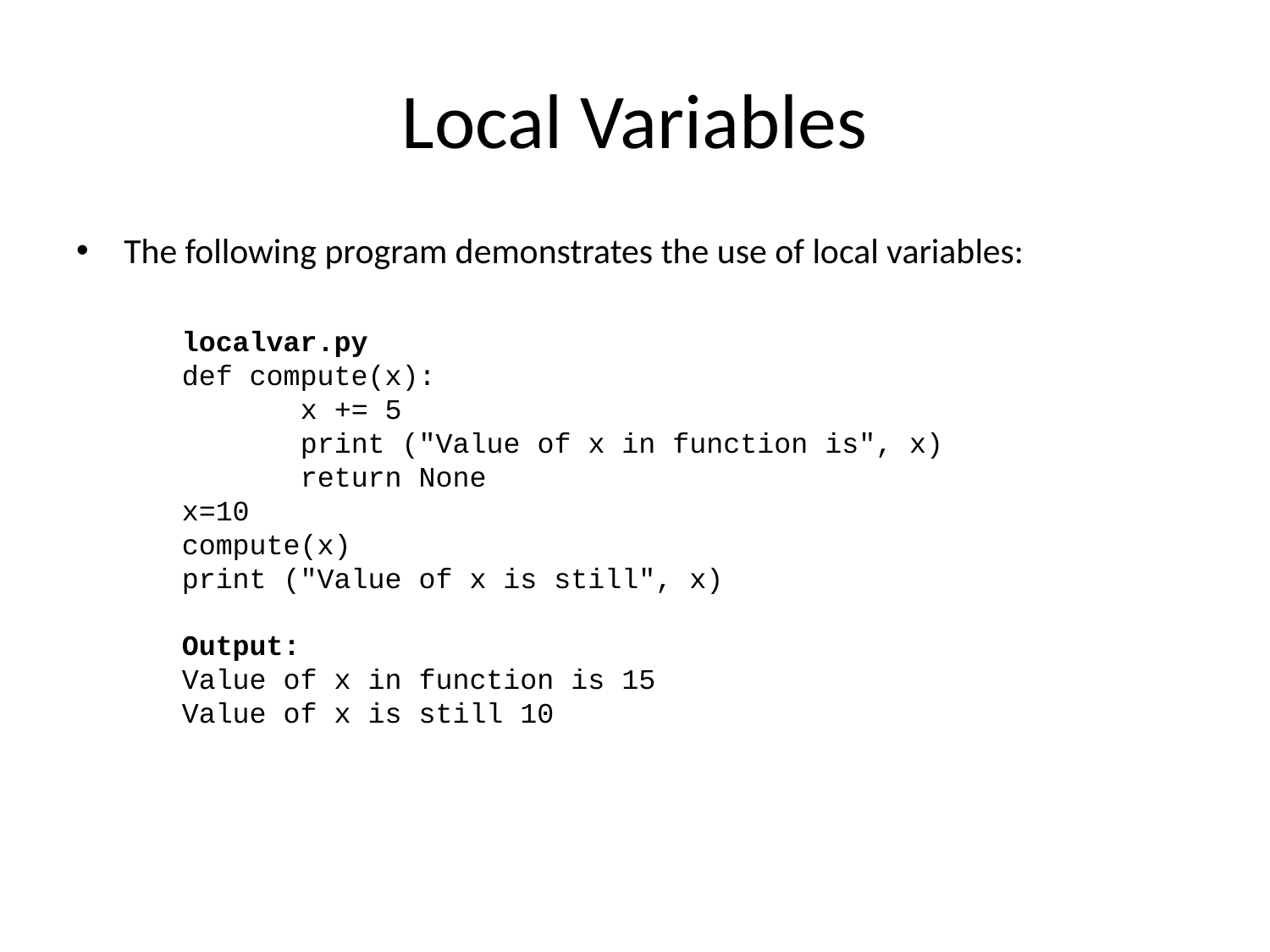

# Local Variables
The following program demonstrates the use of local variables:
localvar.py
def compute(x):
       x += 5
       print ("Value of x in function is", x)
       return None
x=10
compute(x)
print ("Value of x is still", x)

Output:
Value of x in function is 15
Value of x is still 10